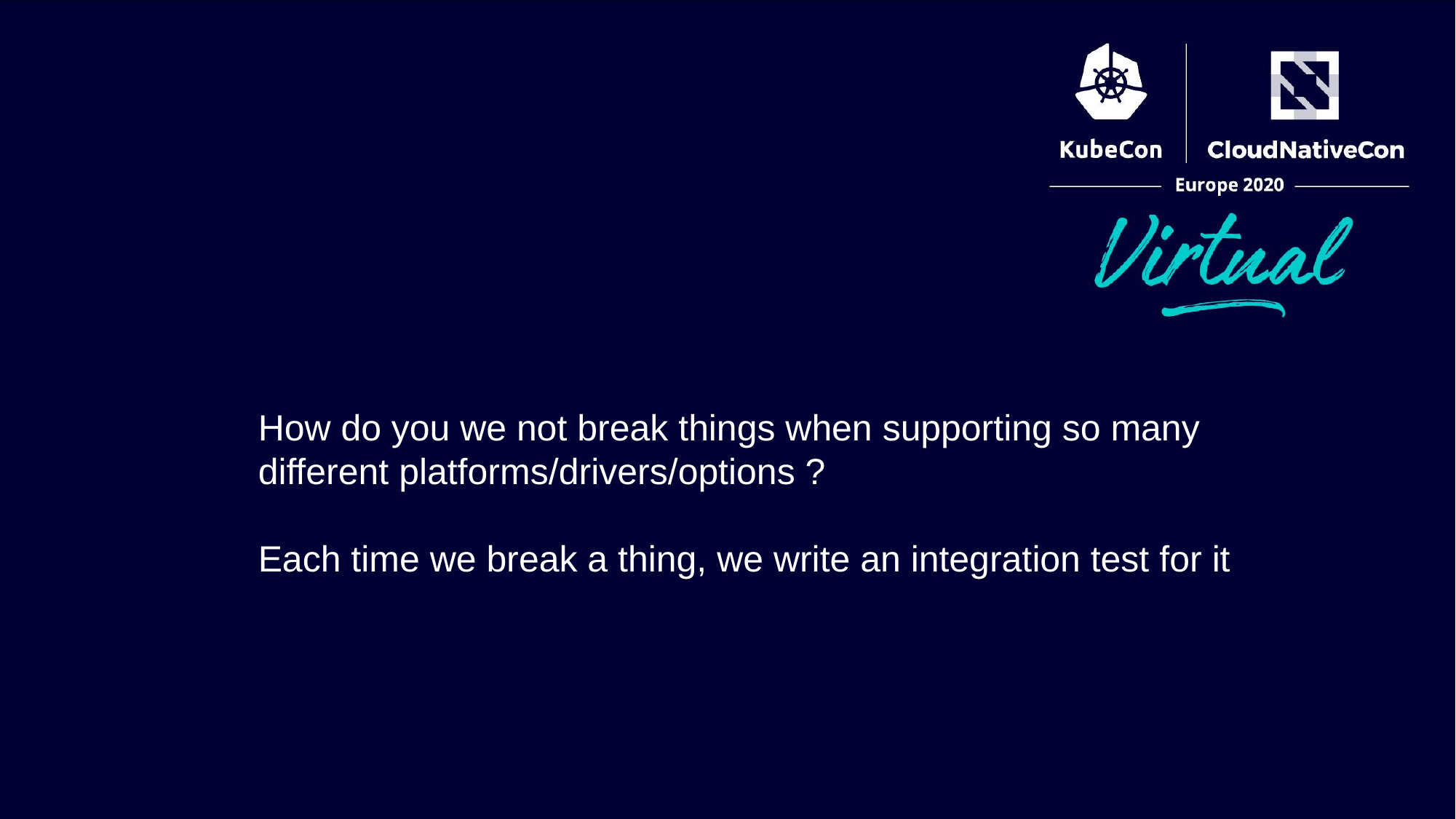

How do you we not break things when supporting so many different platforms/drivers/options ?

Each time we break a thing, we write an integration test for it